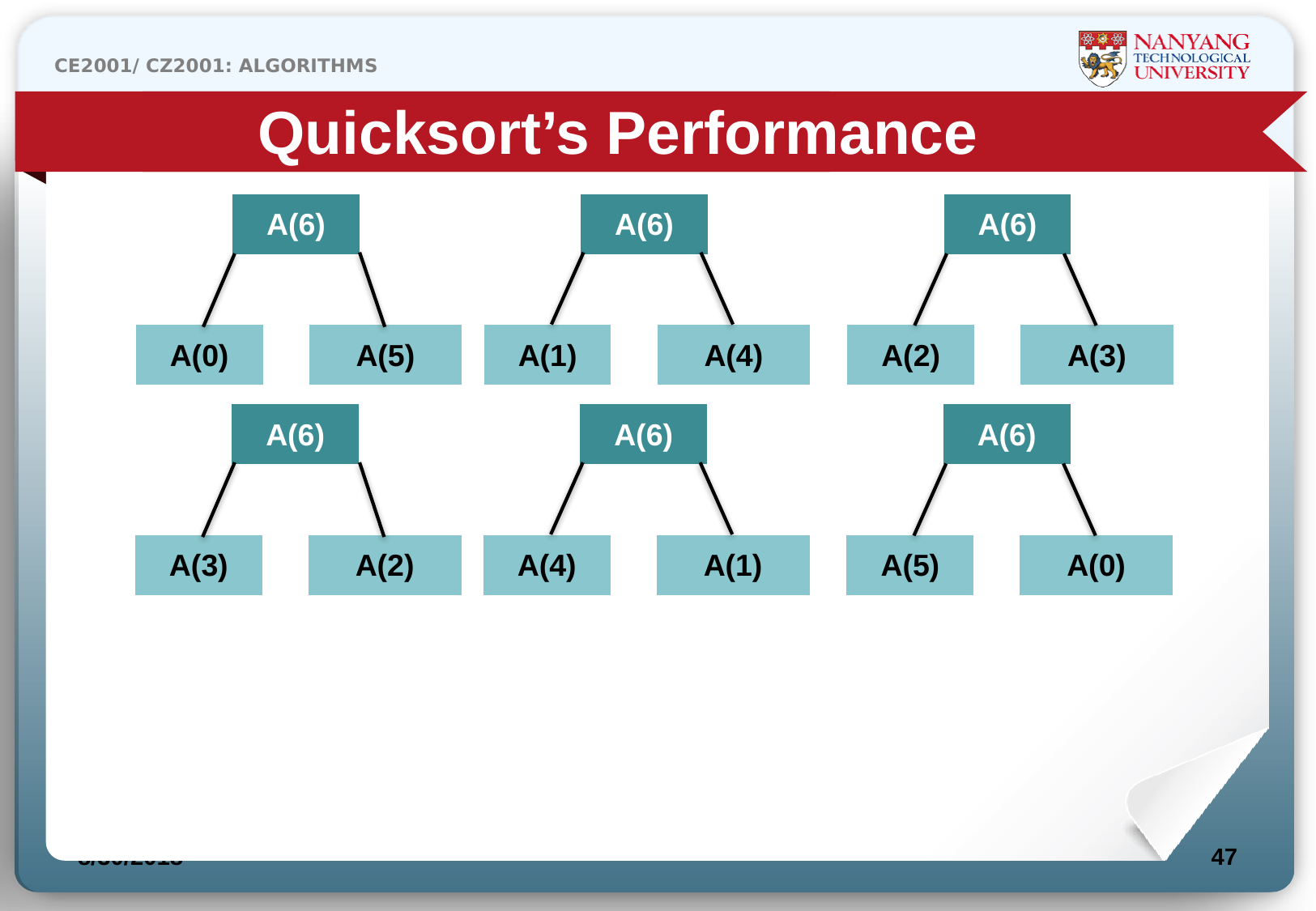

Quicksort’s Performance
| A(6) |
| --- |
| A(6) |
| --- |
| A(6) |
| --- |

| A(0) |
| --- |
| A(5) |
| --- |
| A(1) |
| --- |
| A(4) |
| --- |
| A(2) |
| --- |
| A(3) |
| --- |
| A(6) |
| --- |
| A(6) |
| --- |
| A(6) |
| --- |

| A(3) |
| --- |
| A(2) |
| --- |
| A(4) |
| --- |
| A(1) |
| --- |
| A(5) |
| --- |
| A(0) |
| --- |